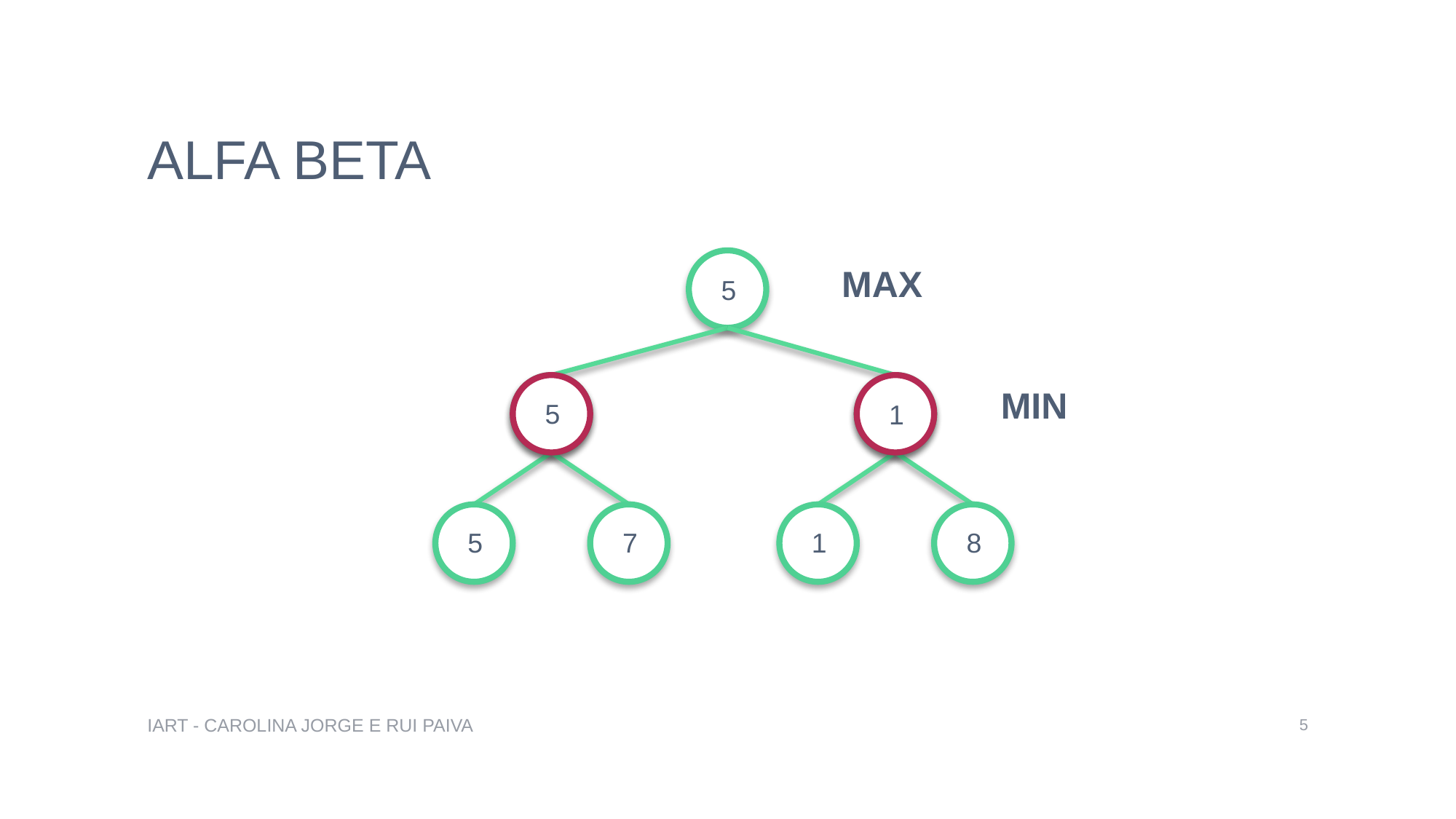

# Alfa beta

MAX
5

MIN
5
1

8
5
7
1
5
IART - Carolina Jorge e Rui Paiva